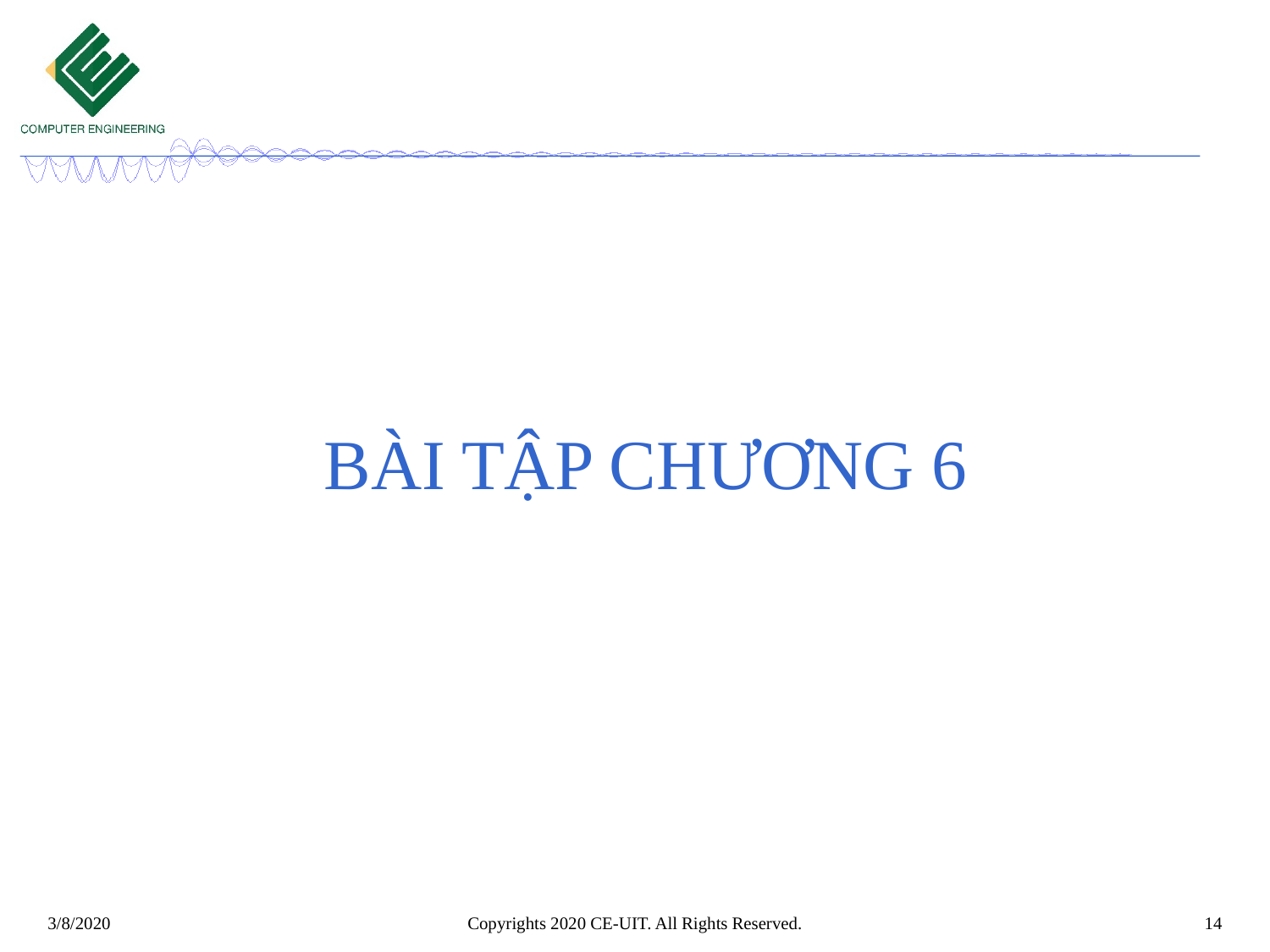

# Bài tập chương 6
Copyrights 2020 CE-UIT. All Rights Reserved.
14
3/8/2020